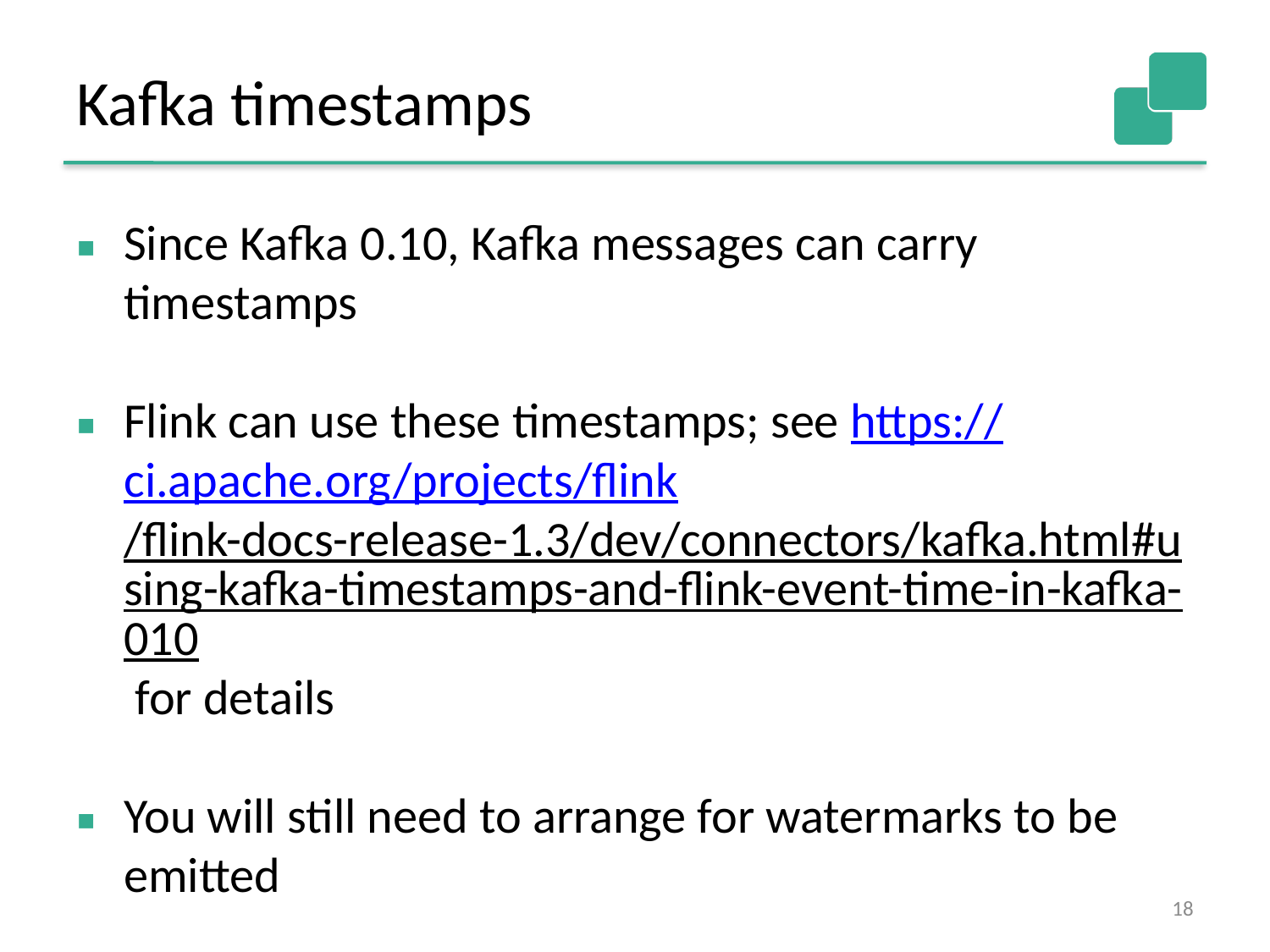

Kafka timestamps
Since Kafka 0.10, Kafka messages can carry timestamps

Flink can use these timestamps; see https://ci.apache.org/projects/flink/flink-docs-release-1.3/dev/connectors/kafka.html#using-kafka-timestamps-and-flink-event-time-in-kafka-010 for details

You will still need to arrange for watermarks to be emitted
18